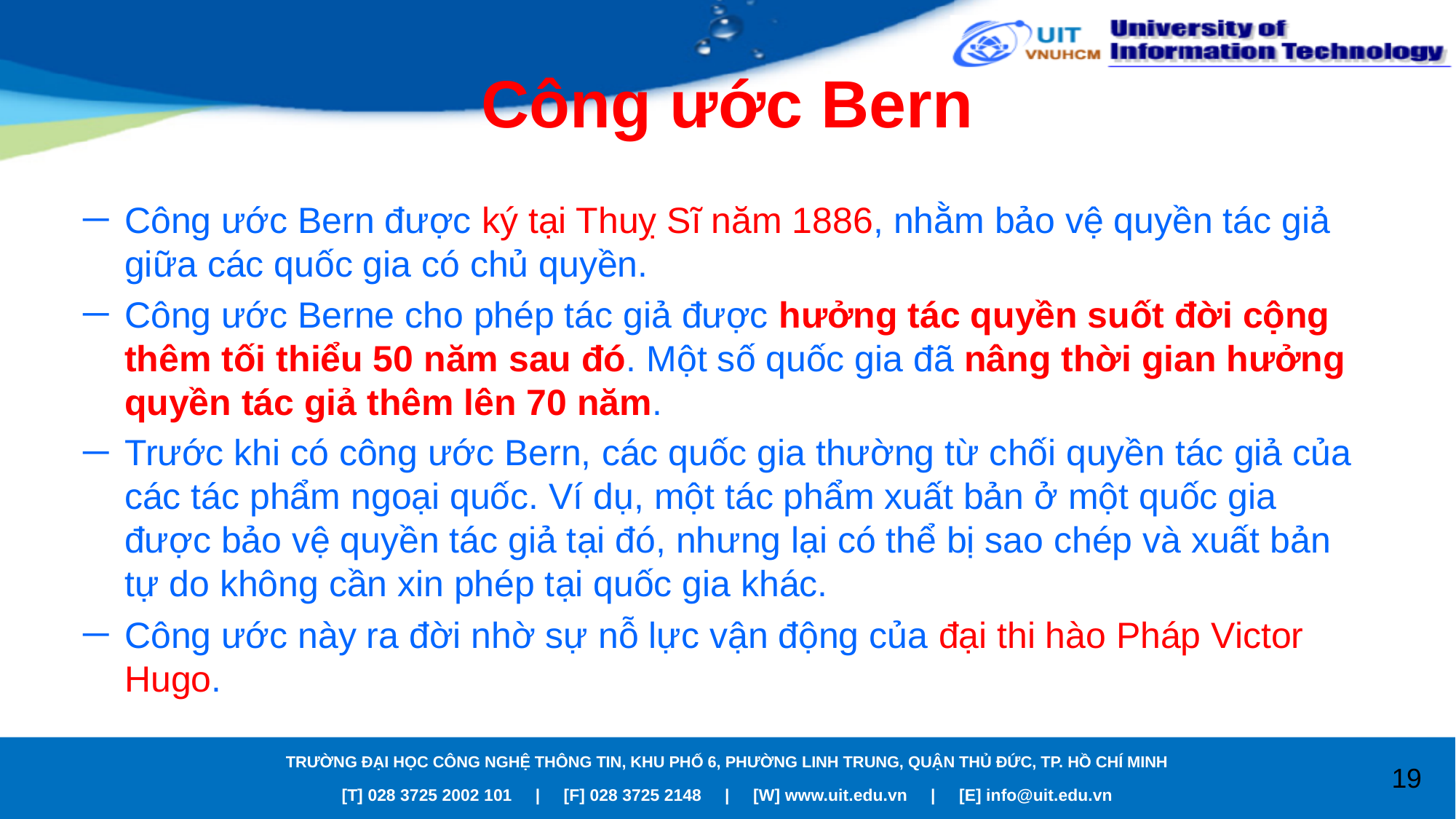

# Công ước Bern
Công ước Bern được ký tại Thuỵ Sĩ năm 1886, nhằm bảo vệ quyền tác giả giữa các quốc gia có chủ quyền.
Công ước Berne cho phép tác giả được hưởng tác quyền suốt đời cộng thêm tối thiểu 50 năm sau đó. Một số quốc gia đã nâng thời gian hưởng quyền tác giả thêm lên 70 năm.
Trước khi có công ước Bern, các quốc gia thường từ chối quyền tác giả của các tác phẩm ngoại quốc. Ví dụ, một tác phẩm xuất bản ở một quốc gia được bảo vệ quyền tác giả tại đó, nhưng lại có thể bị sao chép và xuất bản tự do không cần xin phép tại quốc gia khác.
Công ước này ra đời nhờ sự nỗ lực vận động của đại thi hào Pháp Victor Hugo.